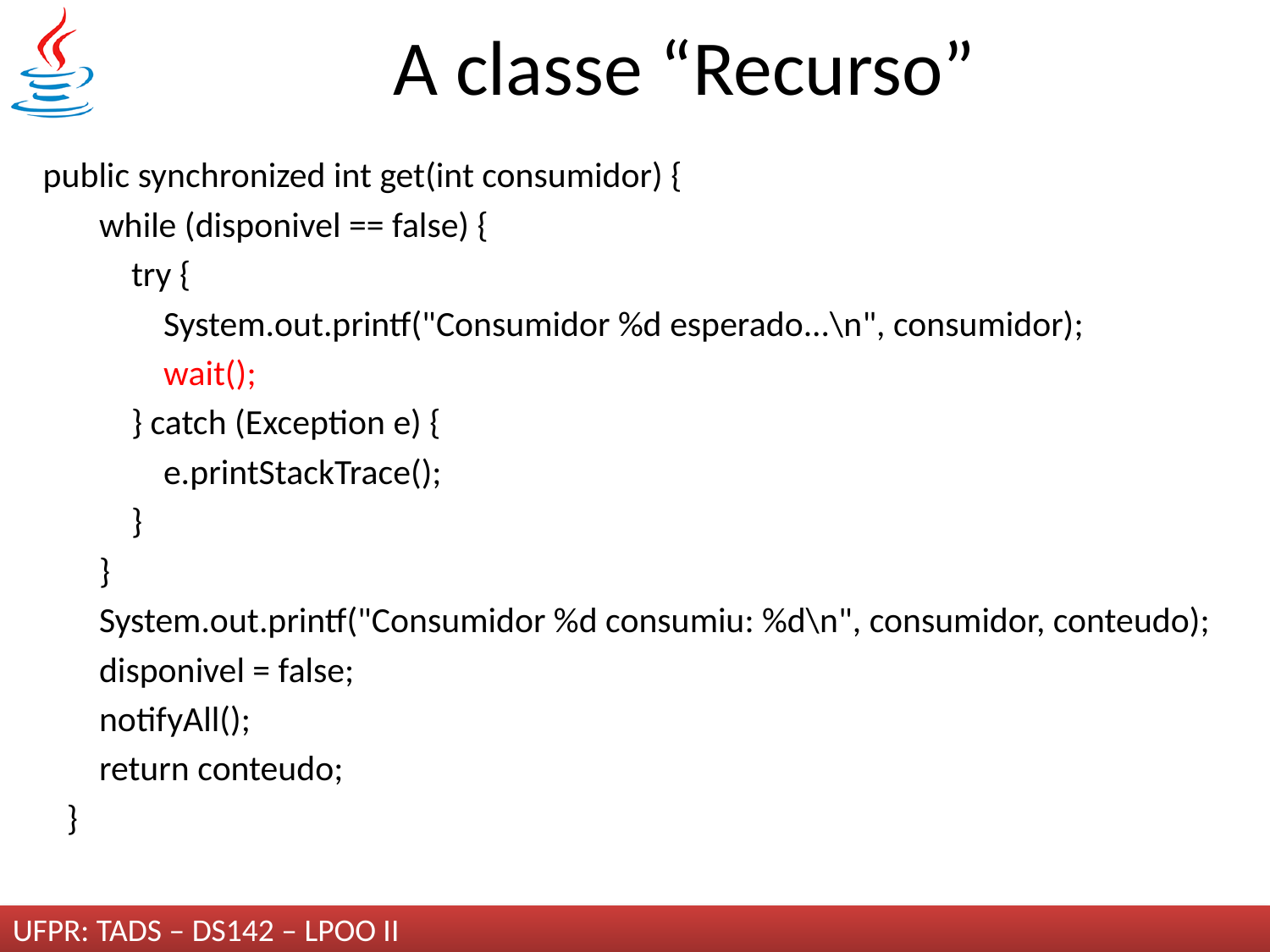

# A classe “Recurso”
 public synchronized int get(int consumidor) {
        while (disponivel == false) {
            try {
                System.out.printf("Consumidor %d esperado...\n", consumidor);
                wait();
            } catch (Exception e) {
                e.printStackTrace();
            }
        }
        System.out.printf("Consumidor %d consumiu: %d\n", consumidor, conteudo);
        disponivel = false;
        notifyAll();
        return conteudo;
    }